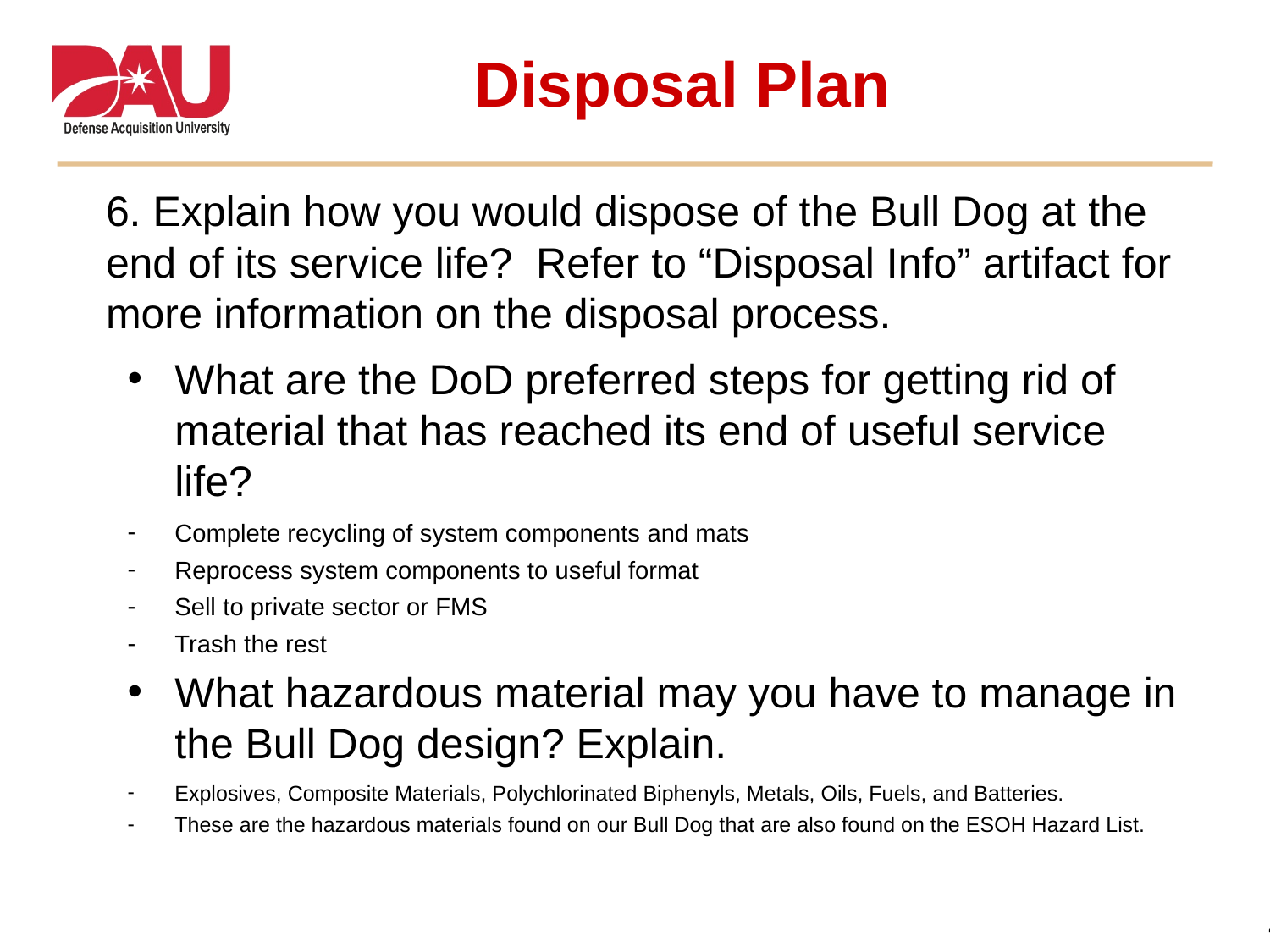

# Disposal Plan
	6. Explain how you would dispose of the Bull Dog at the end of its service life?  Refer to “Disposal Info” artifact for more information on the disposal process.
What are the DoD preferred steps for getting rid of material that has reached its end of useful service life?
Complete recycling of system components and mats
Reprocess system components to useful format
Sell to private sector or FMS
Trash the rest
What hazardous material may you have to manage in the Bull Dog design? Explain.
Explosives, Composite Materials, Polychlorinated Biphenyls, Metals, Oils, Fuels, and Batteries.
These are the hazardous materials found on our Bull Dog that are also found on the ESOH Hazard List.